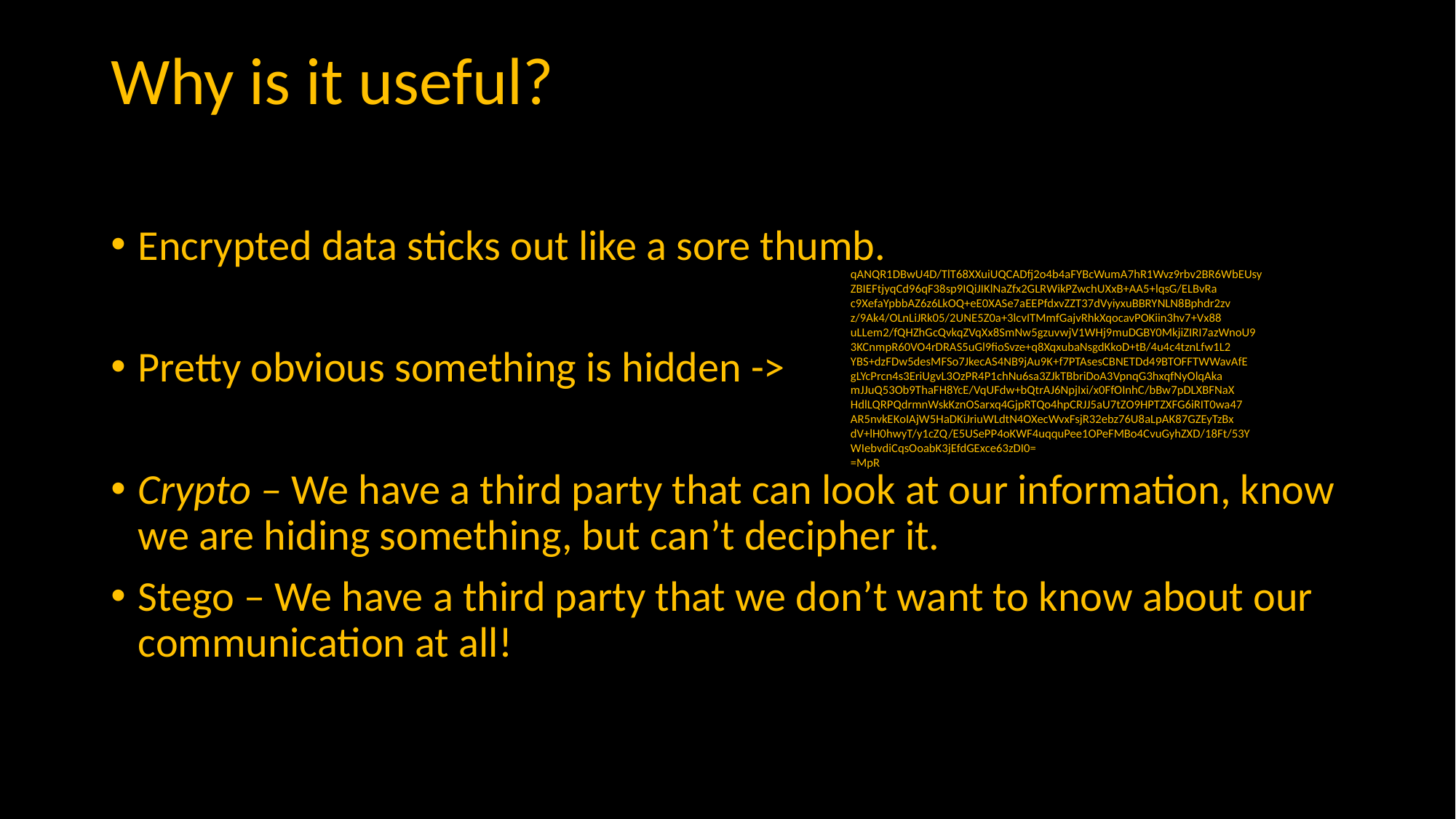

# Why is it useful?
Encrypted data sticks out like a sore thumb.

Pretty obvious something is hidden ->

Crypto – We have a third party that can look at our information, know we are hiding something, but can’t decipher it.
Stego – We have a third party that we don’t want to know about our communication at all!

qANQR1DBwU4D/TlT68XXuiUQCADfj2o4b4aFYBcWumA7hR1Wvz9rbv2BR6WbEUsy
ZBIEFtjyqCd96qF38sp9IQiJIKlNaZfx2GLRWikPZwchUXxB+AA5+lqsG/ELBvRa
c9XefaYpbbAZ6z6LkOQ+eE0XASe7aEEPfdxvZZT37dVyiyxuBBRYNLN8Bphdr2zv
z/9Ak4/OLnLiJRk05/2UNE5Z0a+3lcvITMmfGajvRhkXqocavPOKiin3hv7+Vx88
uLLem2/fQHZhGcQvkqZVqXx8SmNw5gzuvwjV1WHj9muDGBY0MkjiZIRI7azWnoU9
3KCnmpR60VO4rDRAS5uGl9fioSvze+q8XqxubaNsgdKkoD+tB/4u4c4tznLfw1L2
YBS+dzFDw5desMFSo7JkecAS4NB9jAu9K+f7PTAsesCBNETDd49BTOFFTWWavAfE
gLYcPrcn4s3EriUgvL3OzPR4P1chNu6sa3ZJkTBbriDoA3VpnqG3hxqfNyOlqAka
mJJuQ53Ob9ThaFH8YcE/VqUFdw+bQtrAJ6NpjIxi/x0FfOInhC/bBw7pDLXBFNaX
HdlLQRPQdrmnWskKznOSarxq4GjpRTQo4hpCRJJ5aU7tZO9HPTZXFG6iRIT0wa47
AR5nvkEKoIAjW5HaDKiJriuWLdtN4OXecWvxFsjR32ebz76U8aLpAK87GZEyTzBx
dV+lH0hwyT/y1cZQ/E5USePP4oKWF4uqquPee1OPeFMBo4CvuGyhZXD/18Ft/53Y
WIebvdiCqsOoabK3jEfdGExce63zDI0=
=MpR